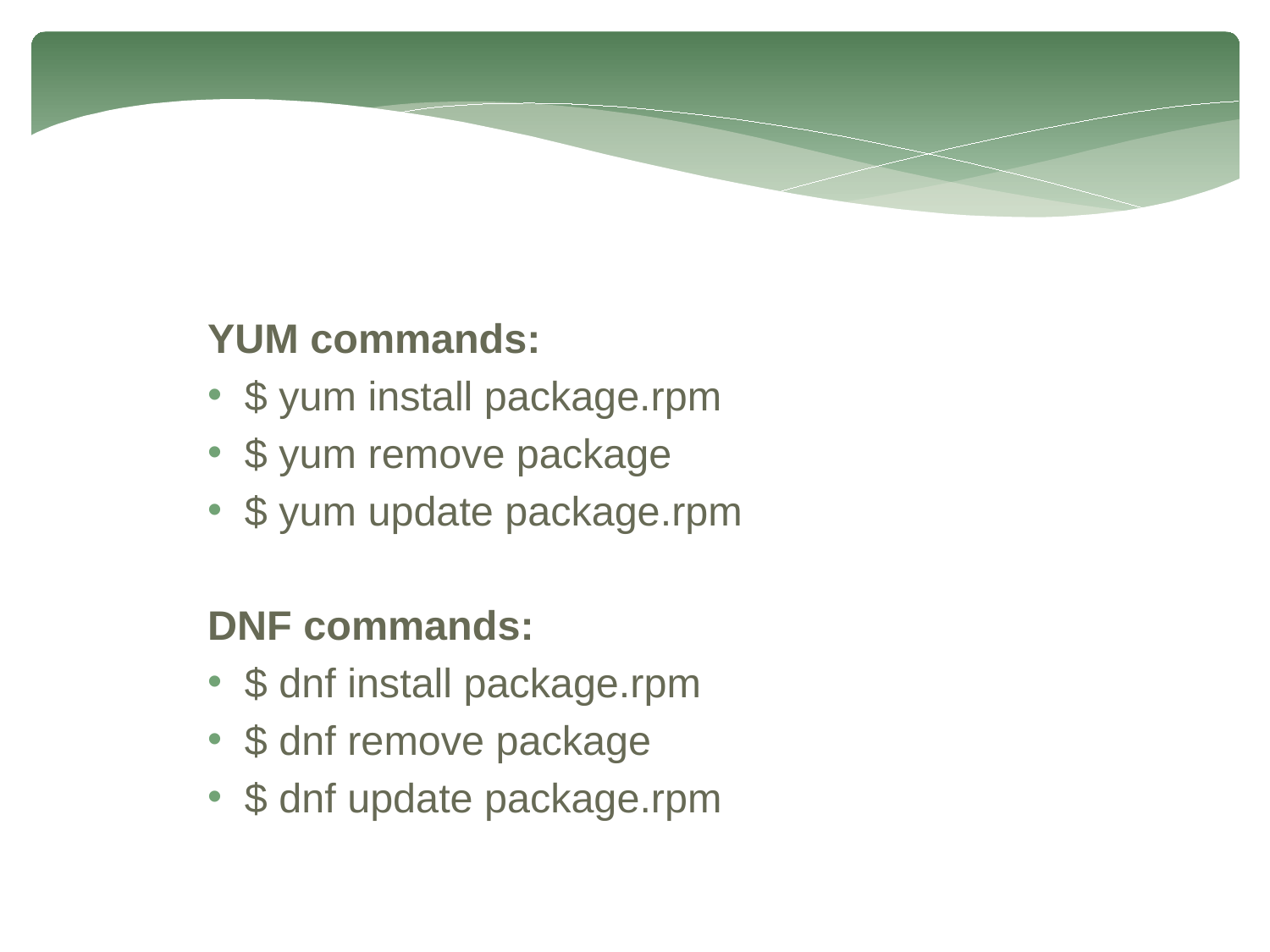

YUM commands:
$ yum install package.rpm
$ yum remove package
$ yum update package.rpm

DNF commands:
$ dnf install package.rpm
$ dnf remove package
$ dnf update package.rpm